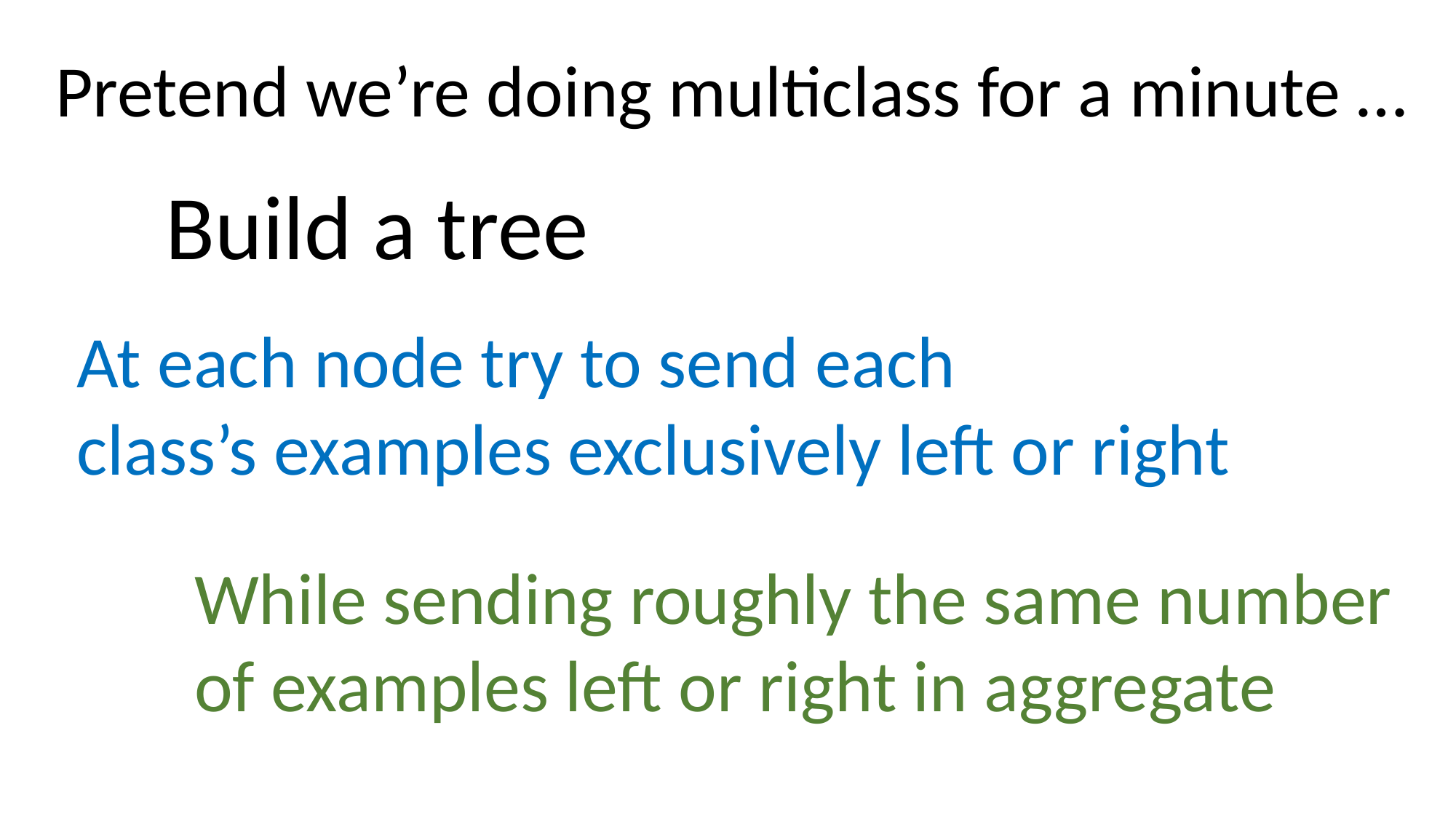

Pretend we’re doing multiclass for a minute …
Build a tree
At each node try to send each
class’s examples exclusively left or right
While sending roughly the same number
of examples left or right in aggregate